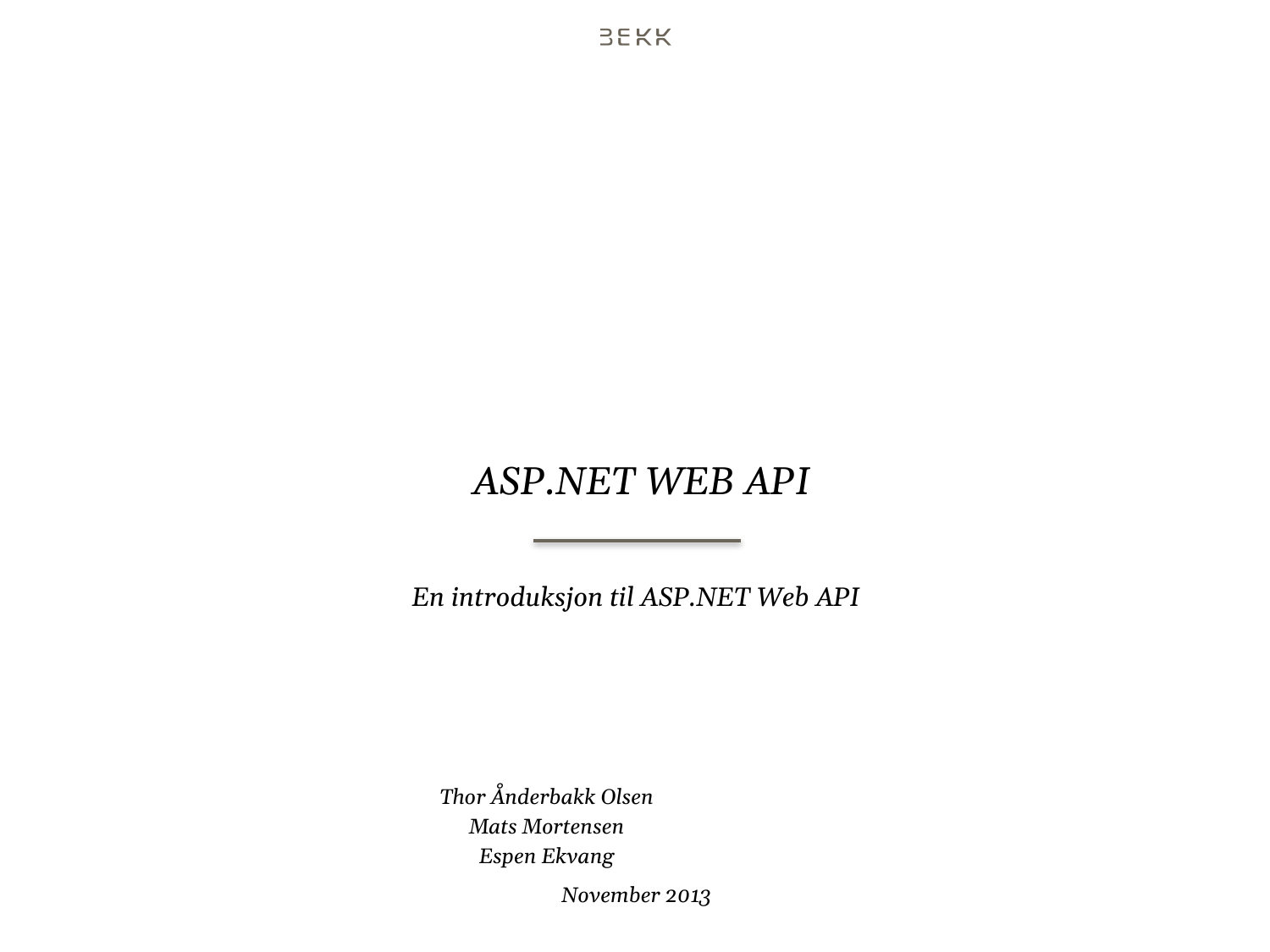

# ASP.NET Web API
En introduksjon til ASP.NET Web API
Thor Ånderbakk Olsen
Mats Mortensen
Espen Ekvang

November 2013